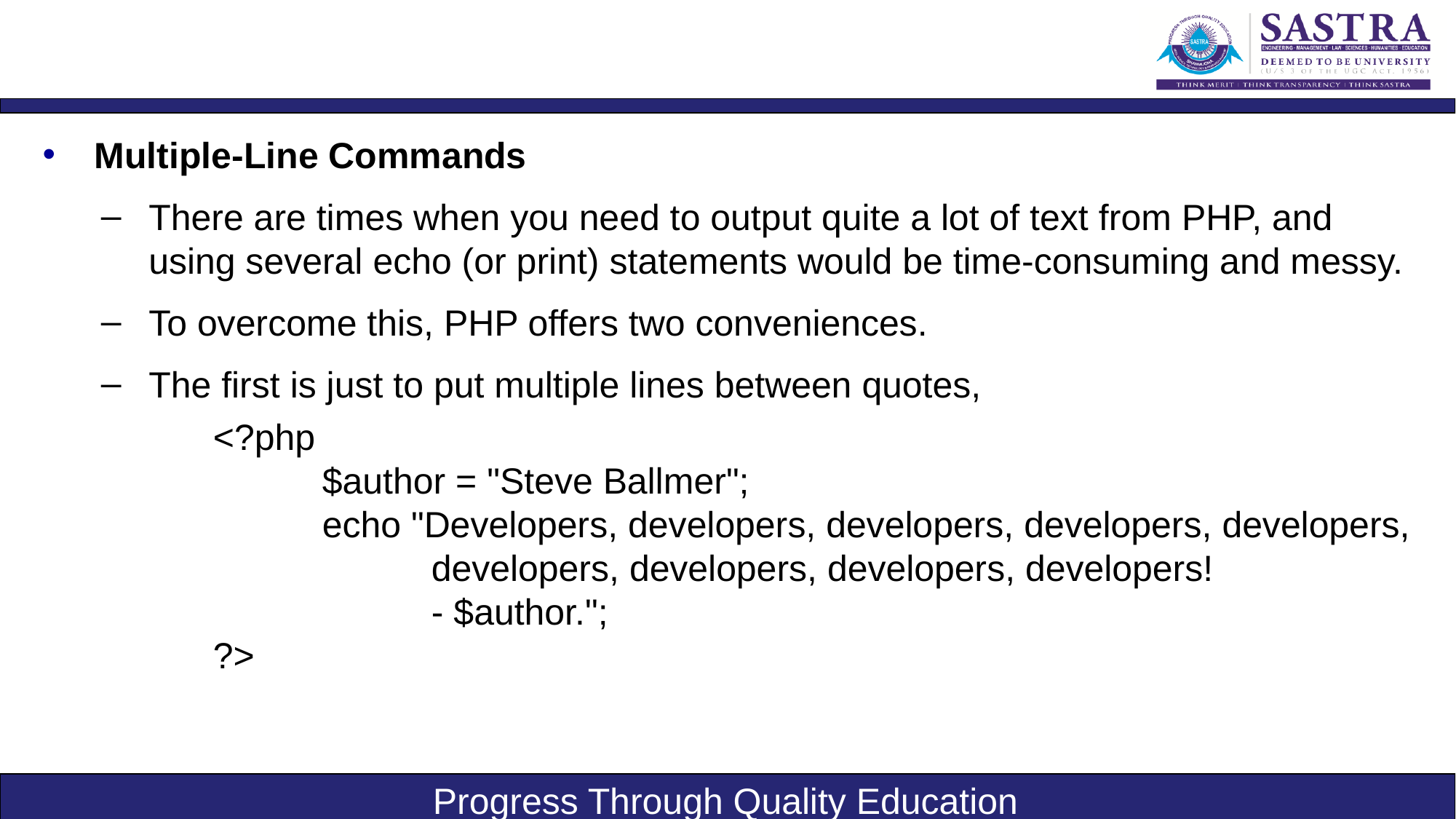

#
Multiple-Line Commands
There are times when you need to output quite a lot of text from PHP, and using several echo (or print) statements would be time-consuming and messy.
To overcome this, PHP offers two conveniences.
The first is just to put multiple lines between quotes,
<?php
	$author = "Steve Ballmer";
	echo "Developers, developers, developers, developers, developers,
		developers, developers, developers, developers!
		- $author.";
?>